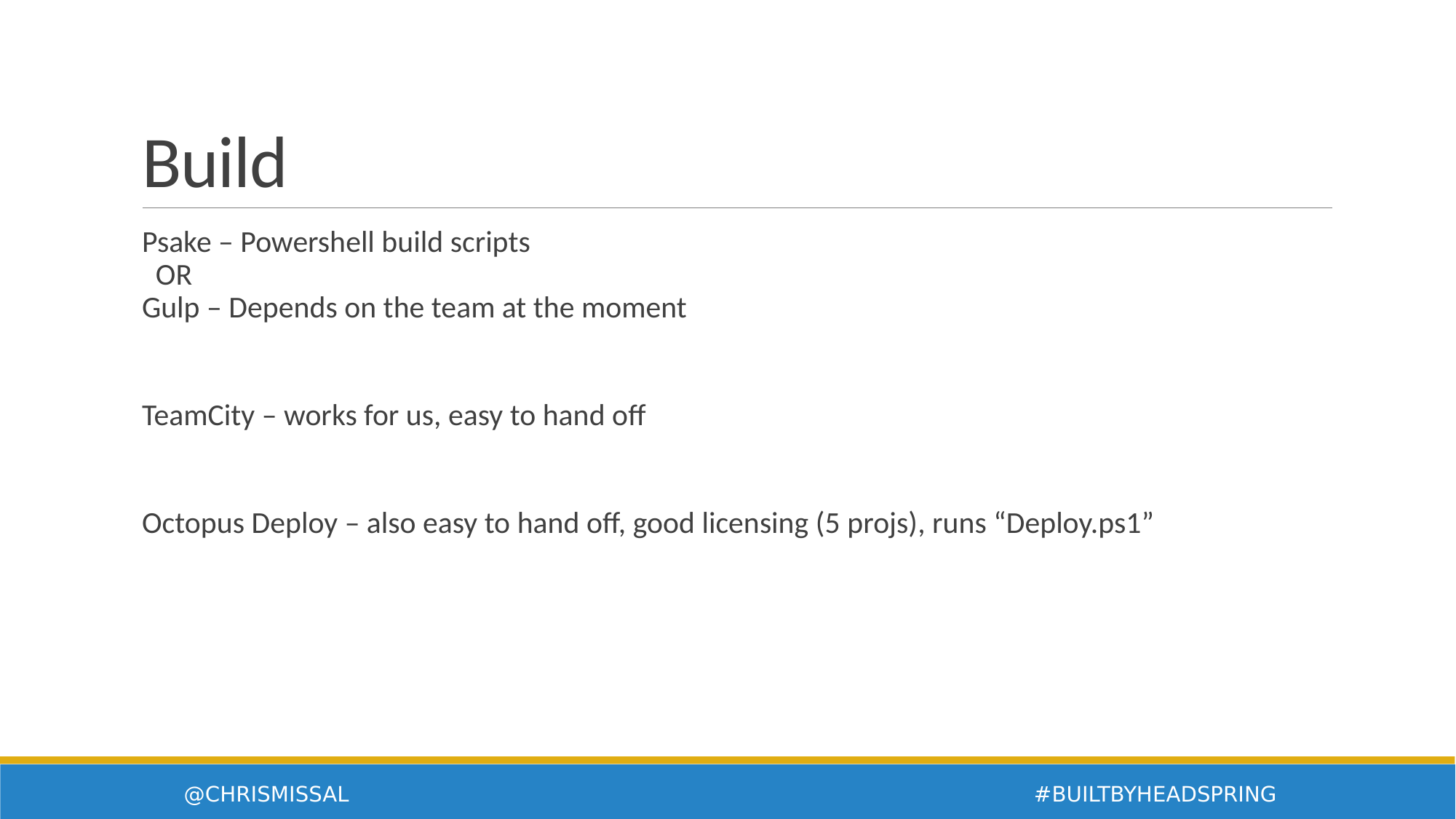

# Build
Psake – Powershell build scripts
  OR
Gulp – Depends on the team at the moment

TeamCity – works for us, easy to hand off

Octopus Deploy – also easy to hand off, good licensing (5 projs), runs “Deploy.ps1”

@ChrisMissal                                                                                                      #BuiltByHeadspring